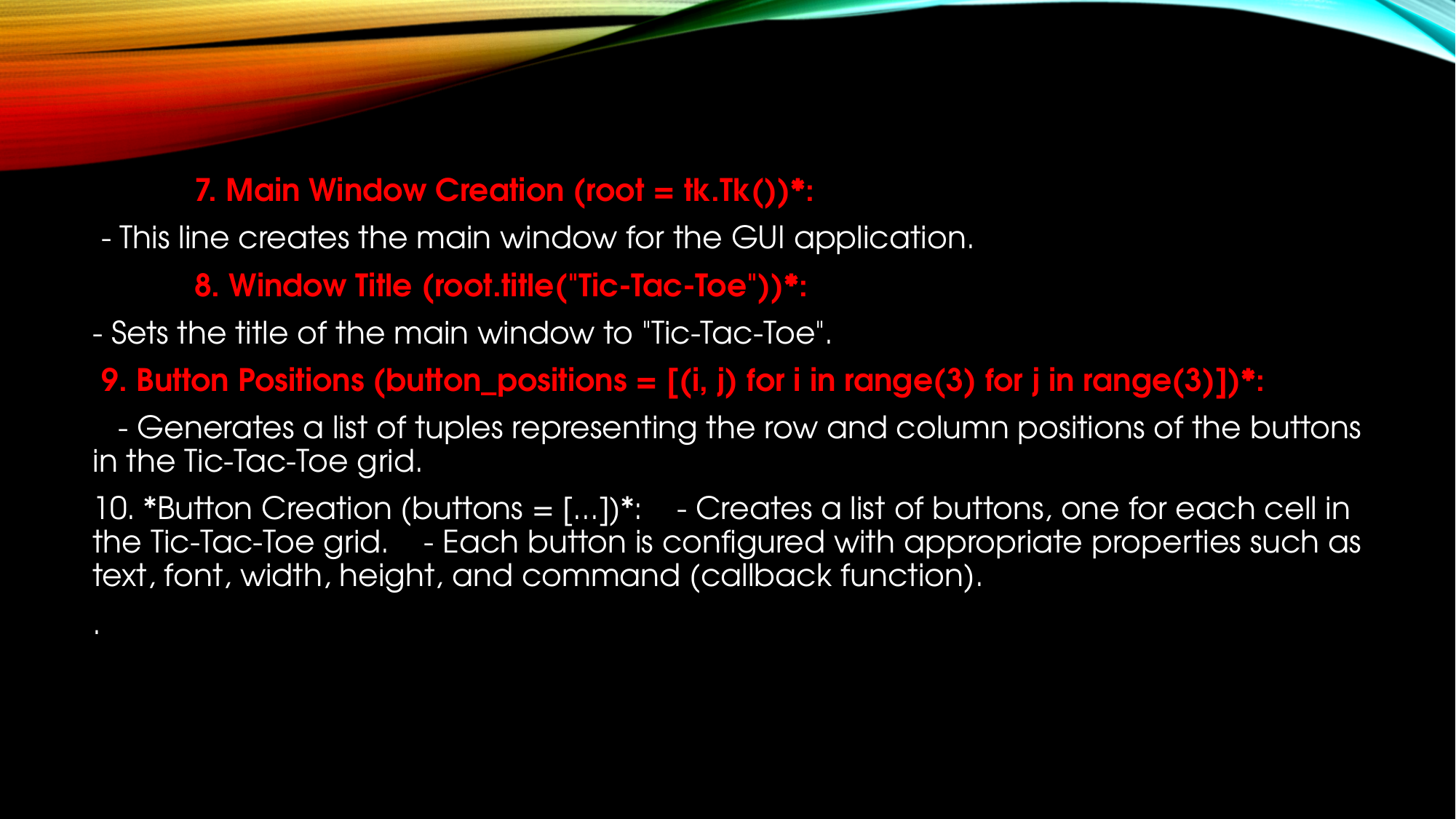

7. Main Window Creation (root = tk.Tk())*:
 - This line creates the main window for the GUI application.
			8. Window Title (root.title("Tic-Tac-Toe"))*:
- Sets the title of the main window to "Tic-Tac-Toe".
 9. Button Positions (button_positions = [(i, j) for i in range(3) for j in range(3)])*:
   - Generates a list of tuples representing the row and column positions of the buttons in the Tic-Tac-Toe grid.
10. *Button Creation (buttons = [...])*:    - Creates a list of buttons, one for each cell in the Tic-Tac-Toe grid.    - Each button is configured with appropriate properties such as text, font, width, height, and command (callback function).
.